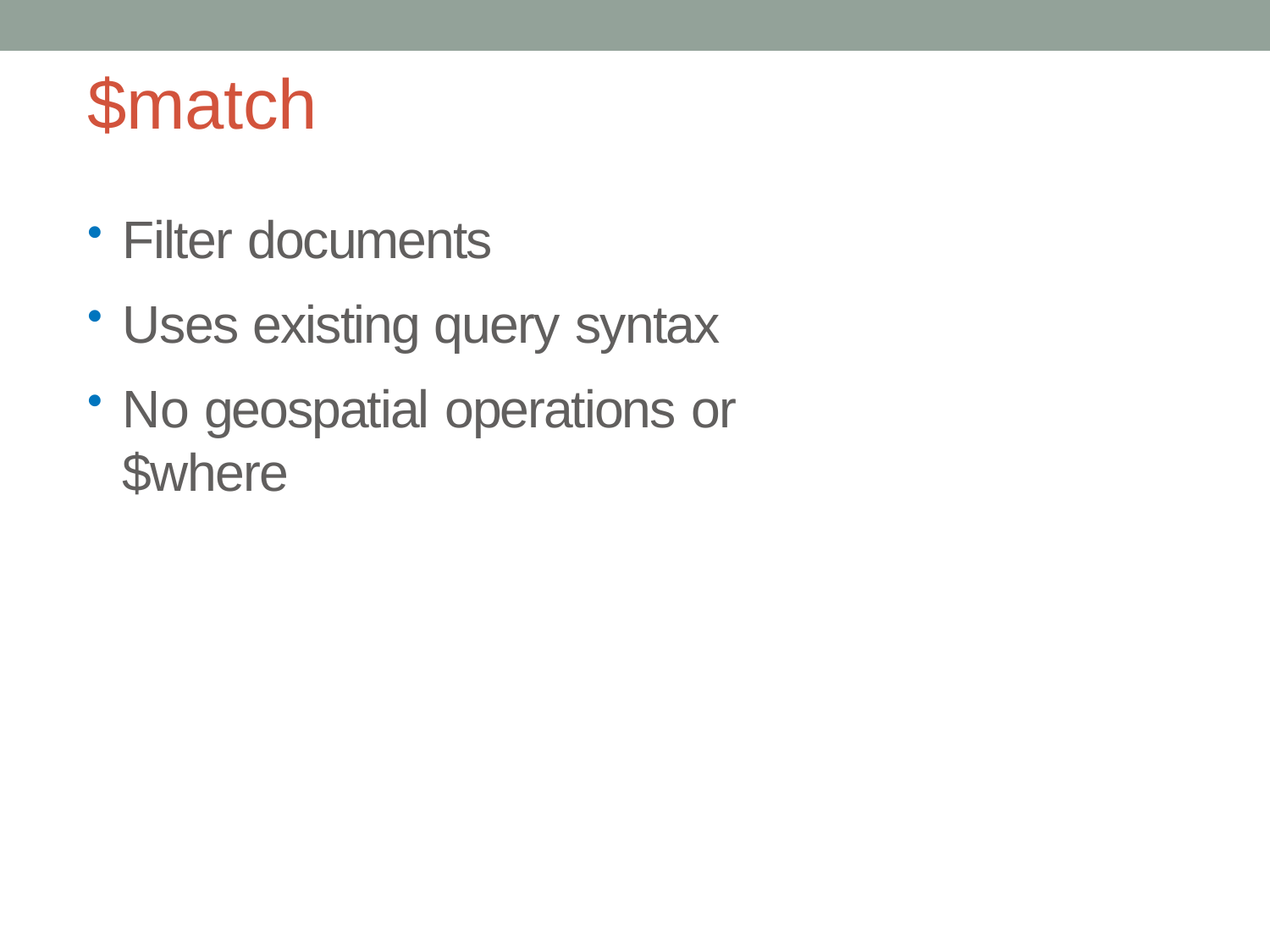

# $match
Filter documents
Uses existing query syntax
No geospatial operations or $where